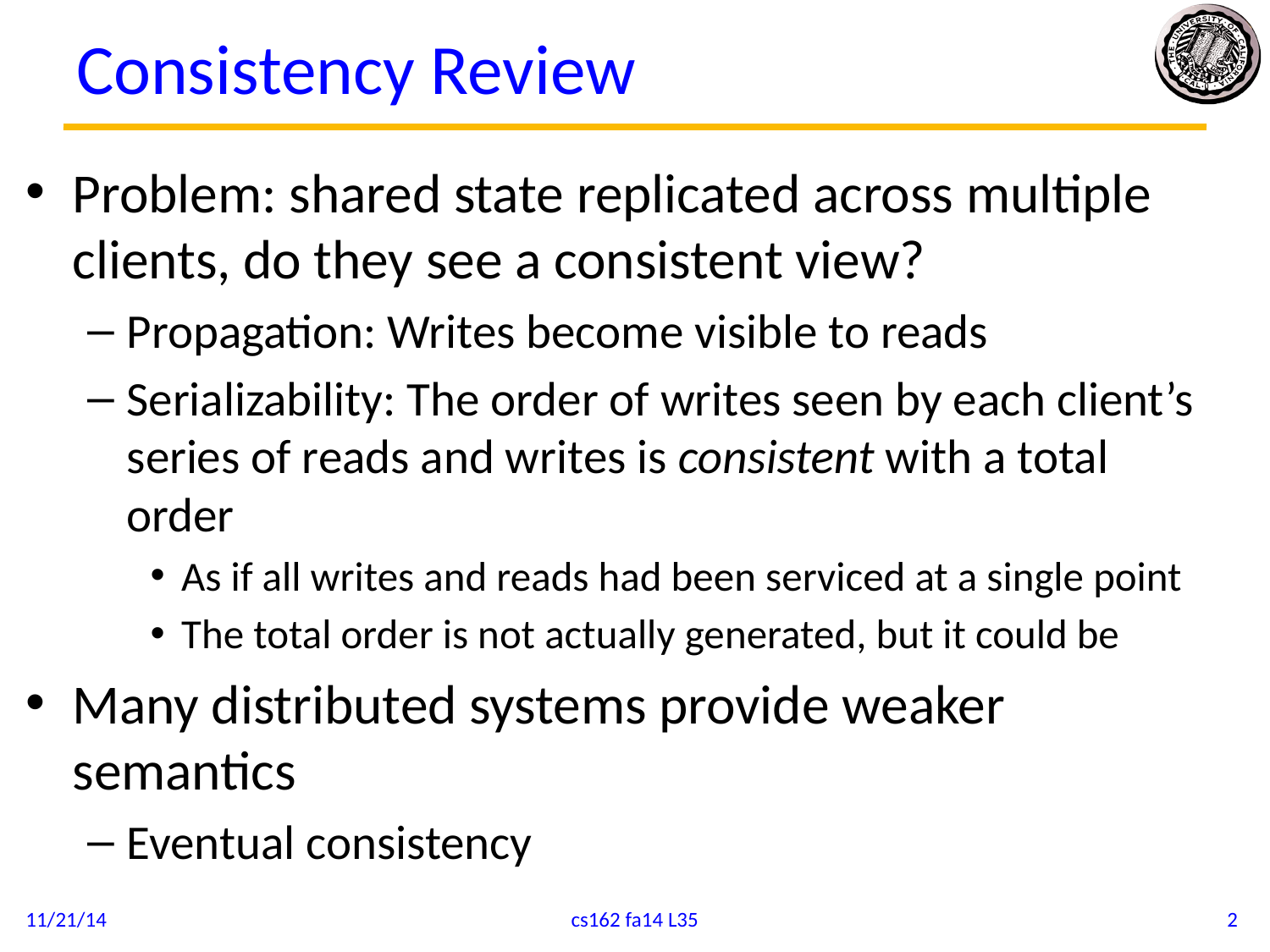

# Consistency Review
Problem: shared state replicated across multiple clients, do they see a consistent view?
Propagation: Writes become visible to reads
Serializability: The order of writes seen by each client’s series of reads and writes is consistent with a total order
As if all writes and reads had been serviced at a single point
The total order is not actually generated, but it could be
Many distributed systems provide weaker semantics
Eventual consistency

11/21/14
cs162 fa14 L35
2